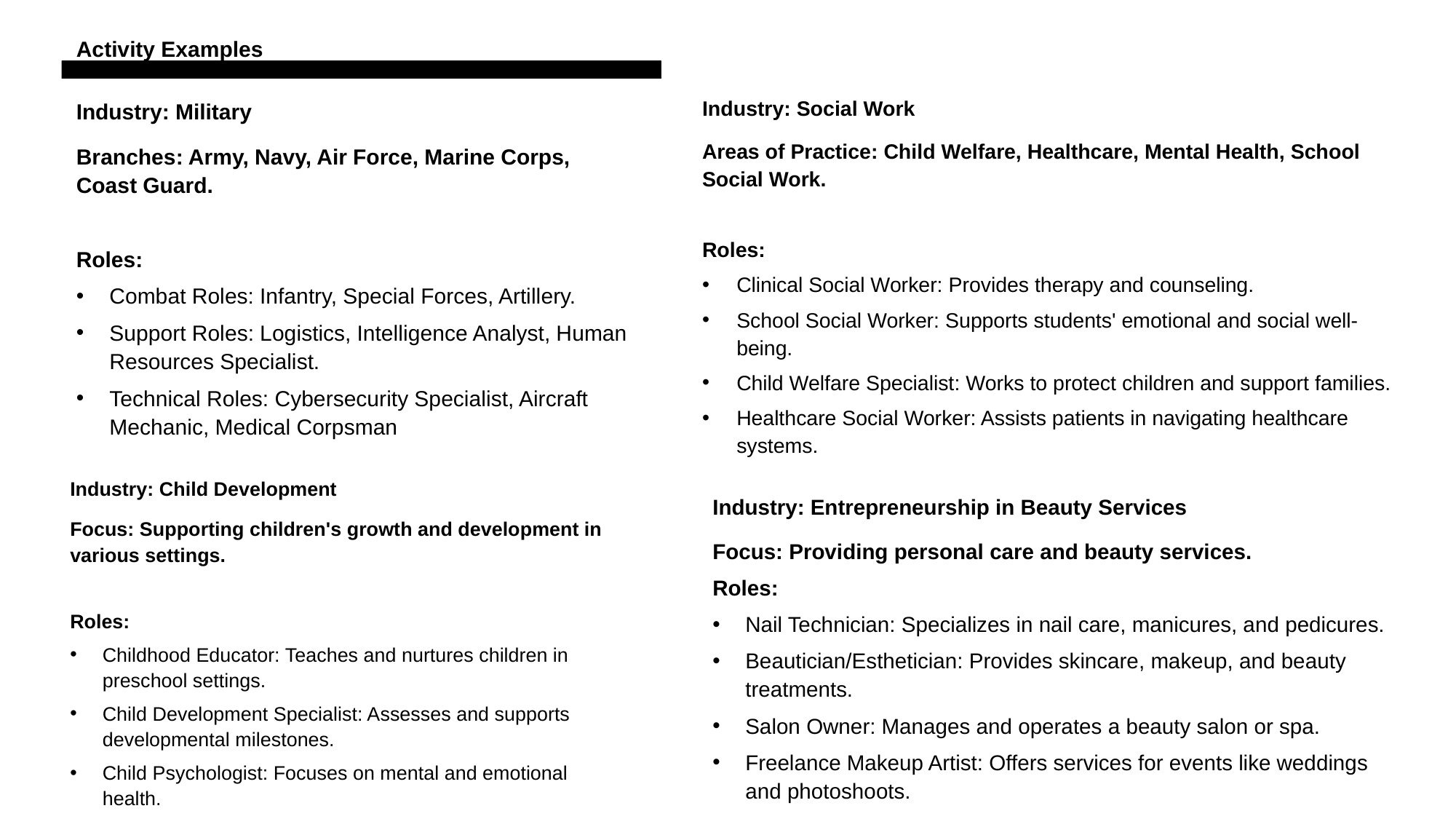

Activity Examples
Industry: Military
Branches: Army, Navy, Air Force, Marine Corps, Coast Guard.

Roles:
Combat Roles: Infantry, Special Forces, Artillery.
Support Roles: Logistics, Intelligence Analyst, Human Resources Specialist.
Technical Roles: Cybersecurity Specialist, Aircraft Mechanic, Medical Corpsman

Industry: Social Work
Areas of Practice: Child Welfare, Healthcare, Mental Health, School Social Work.

Roles:
Clinical Social Worker: Provides therapy and counseling.
School Social Worker: Supports students' emotional and social well-being.
Child Welfare Specialist: Works to protect children and support families.
Healthcare Social Worker: Assists patients in navigating healthcare systems.
Industry: Child Development
Focus: Supporting children's growth and development in various settings.

Roles:
Childhood Educator: Teaches and nurtures children in preschool settings.
Child Development Specialist: Assesses and supports developmental milestones.
Child Psychologist: Focuses on mental and emotional health.
Industry: Entrepreneurship in Beauty Services
Focus: Providing personal care and beauty services.
Roles:
Nail Technician: Specializes in nail care, manicures, and pedicures.
Beautician/Esthetician: Provides skincare, makeup, and beauty treatments.
Salon Owner: Manages and operates a beauty salon or spa.
Freelance Makeup Artist: Offers services for events like weddings and photoshoots.